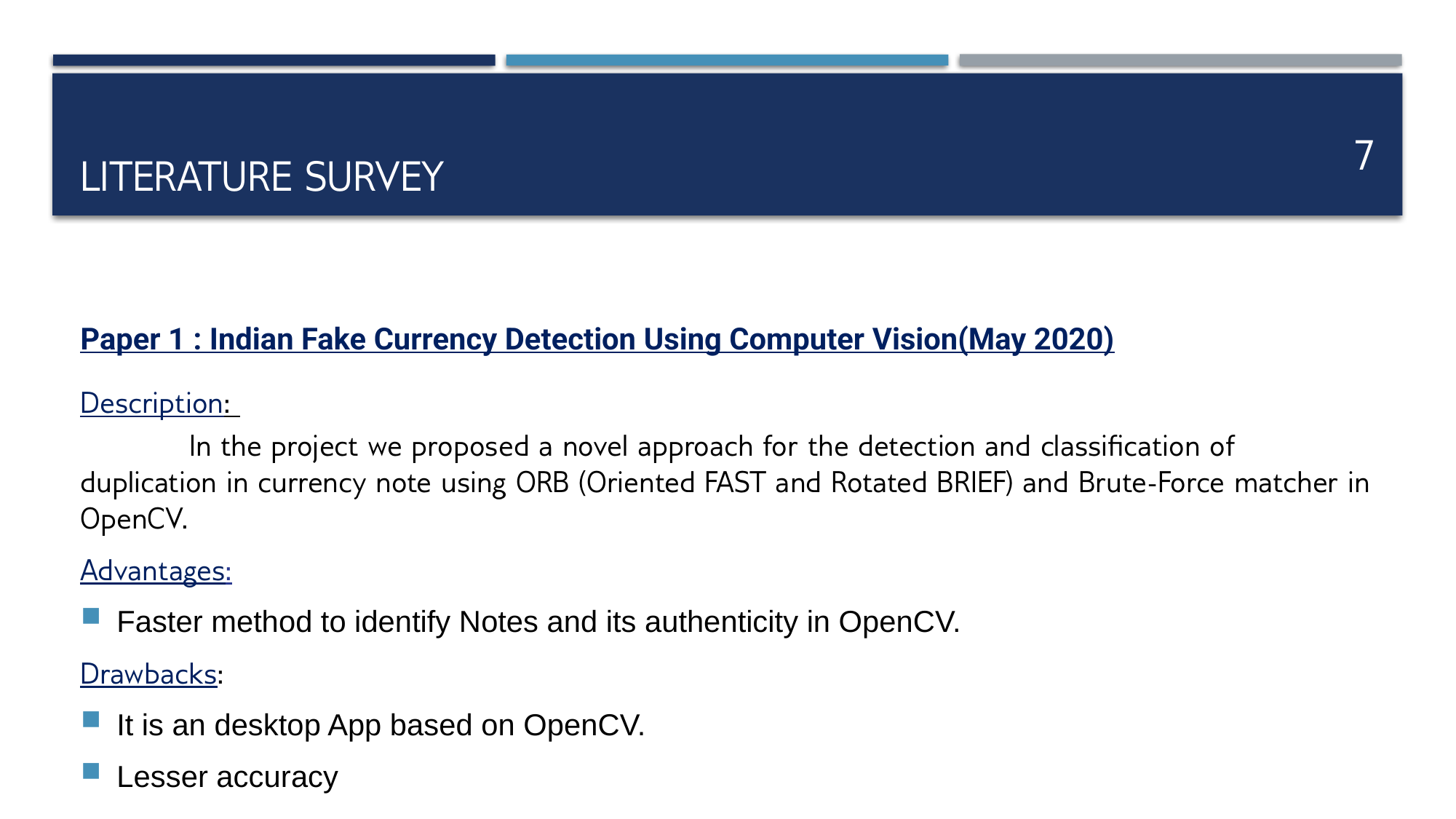

# Literature survey
7
Paper 1 : Indian Fake Currency Detection Using Computer Vision(May 2020)
Description:
	In the project we proposed a novel approach for the detection and classification of duplication in currency note using ORB (Oriented FAST and Rotated BRIEF) and Brute-Force matcher in OpenCV.
Advantages:
Faster method to identify Notes and its authenticity in OpenCV.
Drawbacks:
It is an desktop App based on OpenCV.
Lesser accuracy